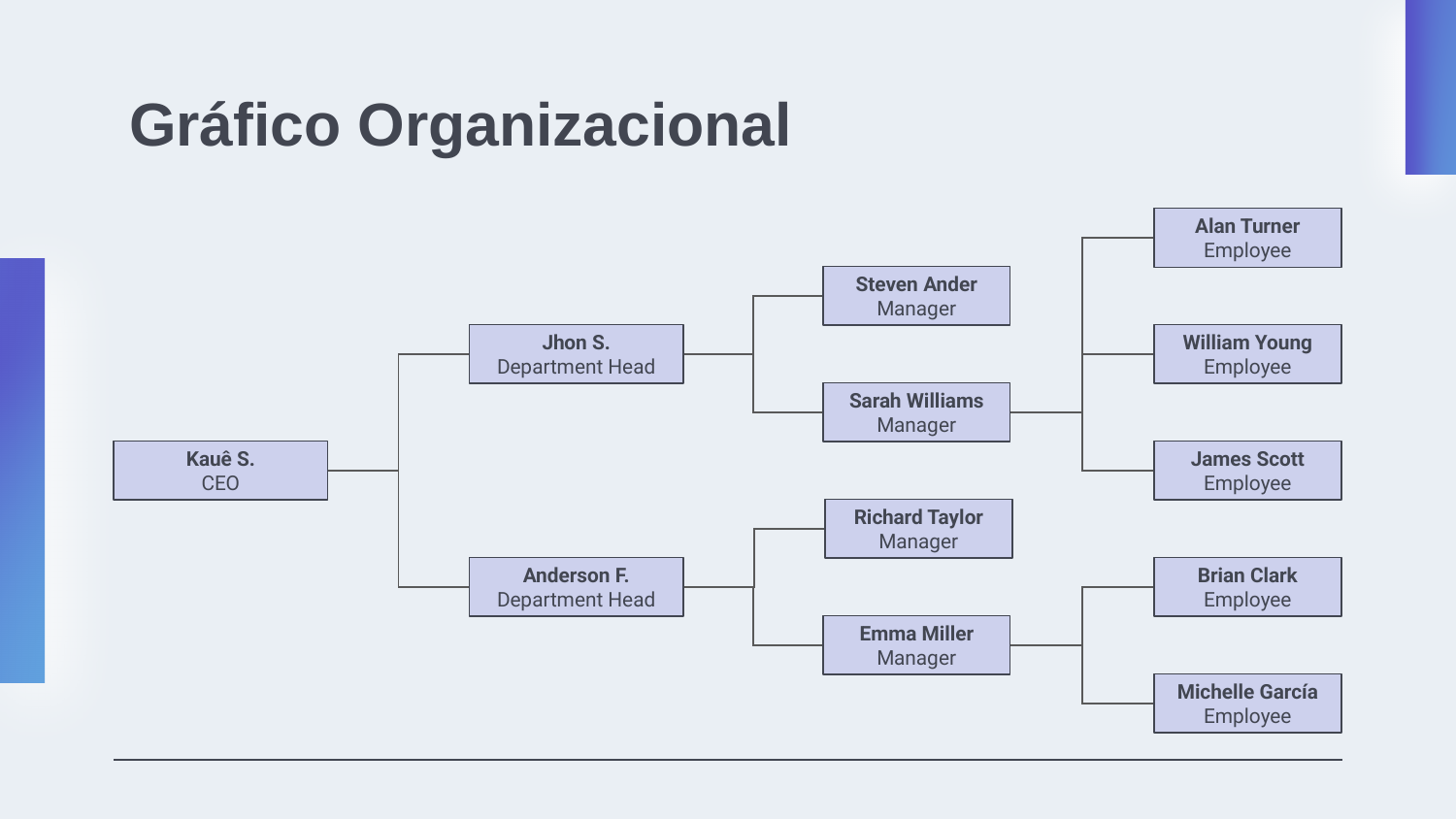

# Gráfico Organizacional
Alan Turner
Employee
Steven Ander
Manager
Jhon S.
Department Head
William Young
Employee
Sarah Williams
Manager
Kauê S.
CEO
James Scott
Employee
Richard Taylor
Manager
Anderson F.
Department Head
Brian Clark
Employee
Emma Miller
Manager
Michelle García
Employee